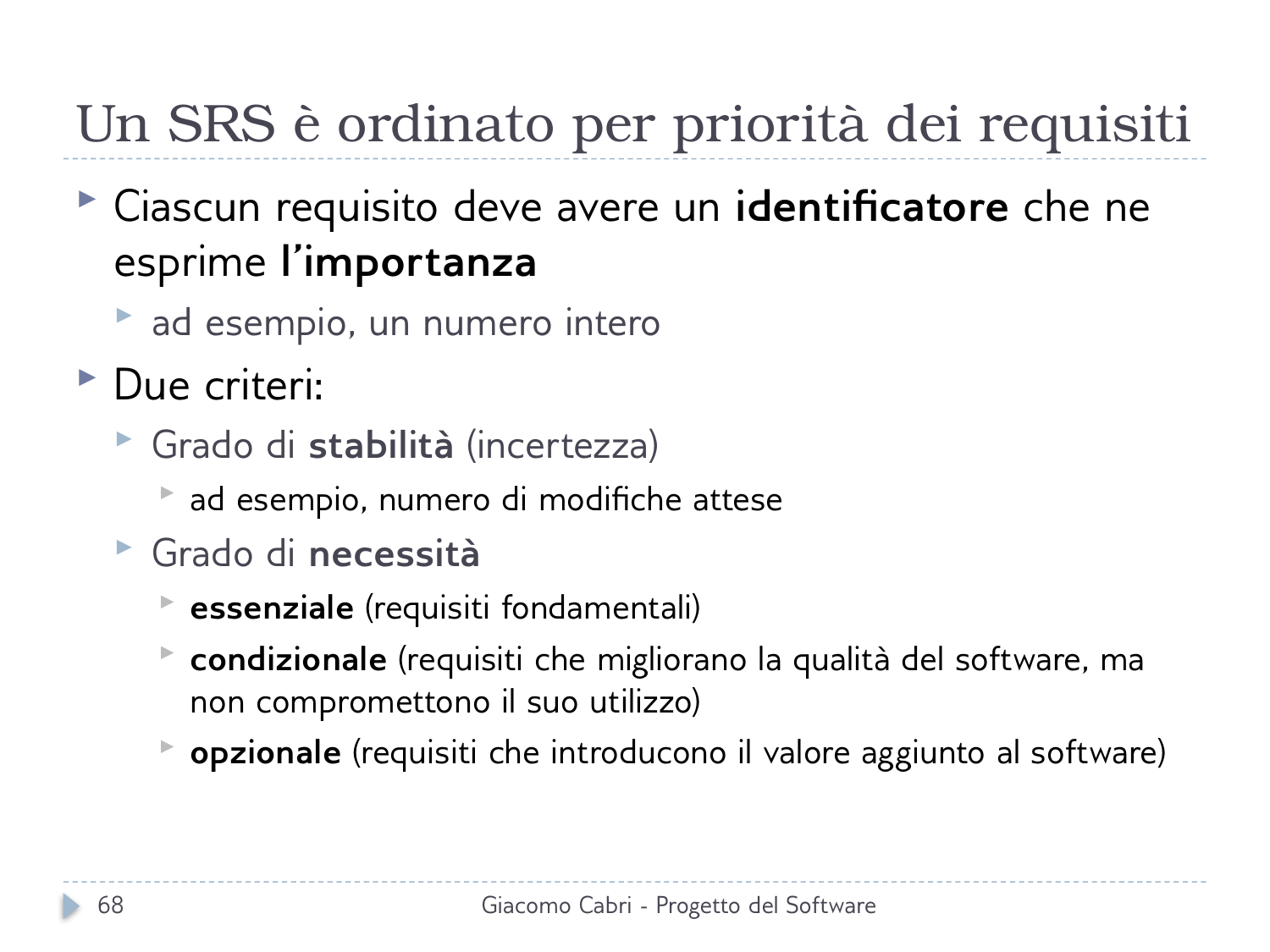

# Un SRS è ordinato per priorità dei requisiti
Ciascun requisito deve avere un identificatore che ne esprime l’importanza
ad esempio, un numero intero
Due criteri:
Grado di stabilità (incertezza)
ad esempio, numero di modifiche attese
Grado di necessità
essenziale (requisiti fondamentali)
condizionale (requisiti che migliorano la qualità del software, ma non compromettono il suo utilizzo)
opzionale (requisiti che introducono il valore aggiunto al software)
68
Giacomo Cabri - Progetto del Software